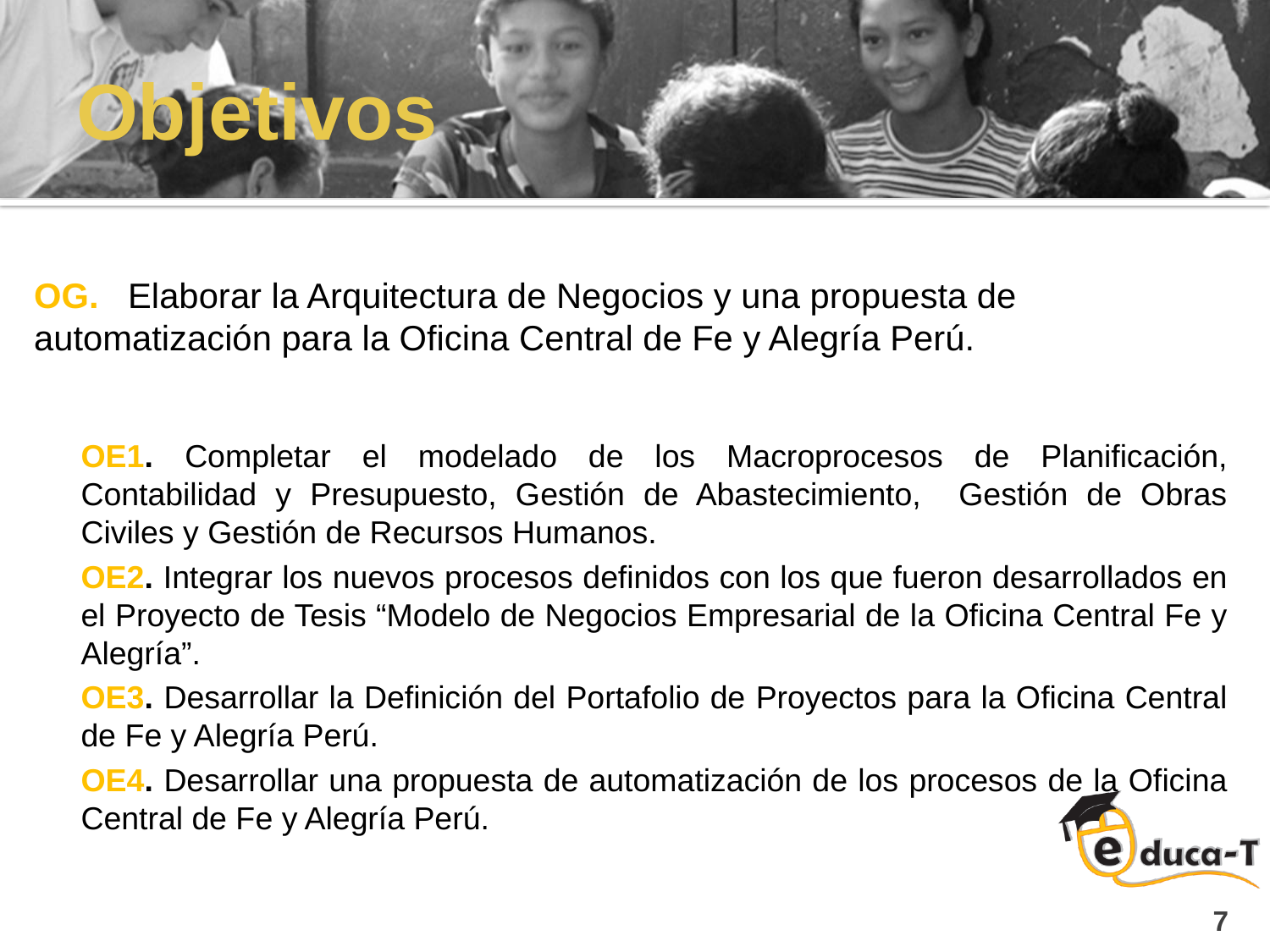

# Objetivos

OG.   Elaborar la Arquitectura de Negocios y una propuesta de automatización para la Oficina Central de Fe y Alegría Perú.

OE1. Completar el modelado de los Macroprocesos de Planificación, Contabilidad y Presupuesto, Gestión de Abastecimiento,  Gestión de Obras Civiles y Gestión de Recursos Humanos.
OE2. Integrar los nuevos procesos definidos con los que fueron desarrollados en el Proyecto de Tesis “Modelo de Negocios Empresarial de la Oficina Central Fe y Alegría”.
OE3. Desarrollar la Definición del Portafolio de Proyectos para la Oficina Central de Fe y Alegría Perú.
OE4. Desarrollar una propuesta de automatización de los procesos de la Oficina Central de Fe y Alegría Perú.

7